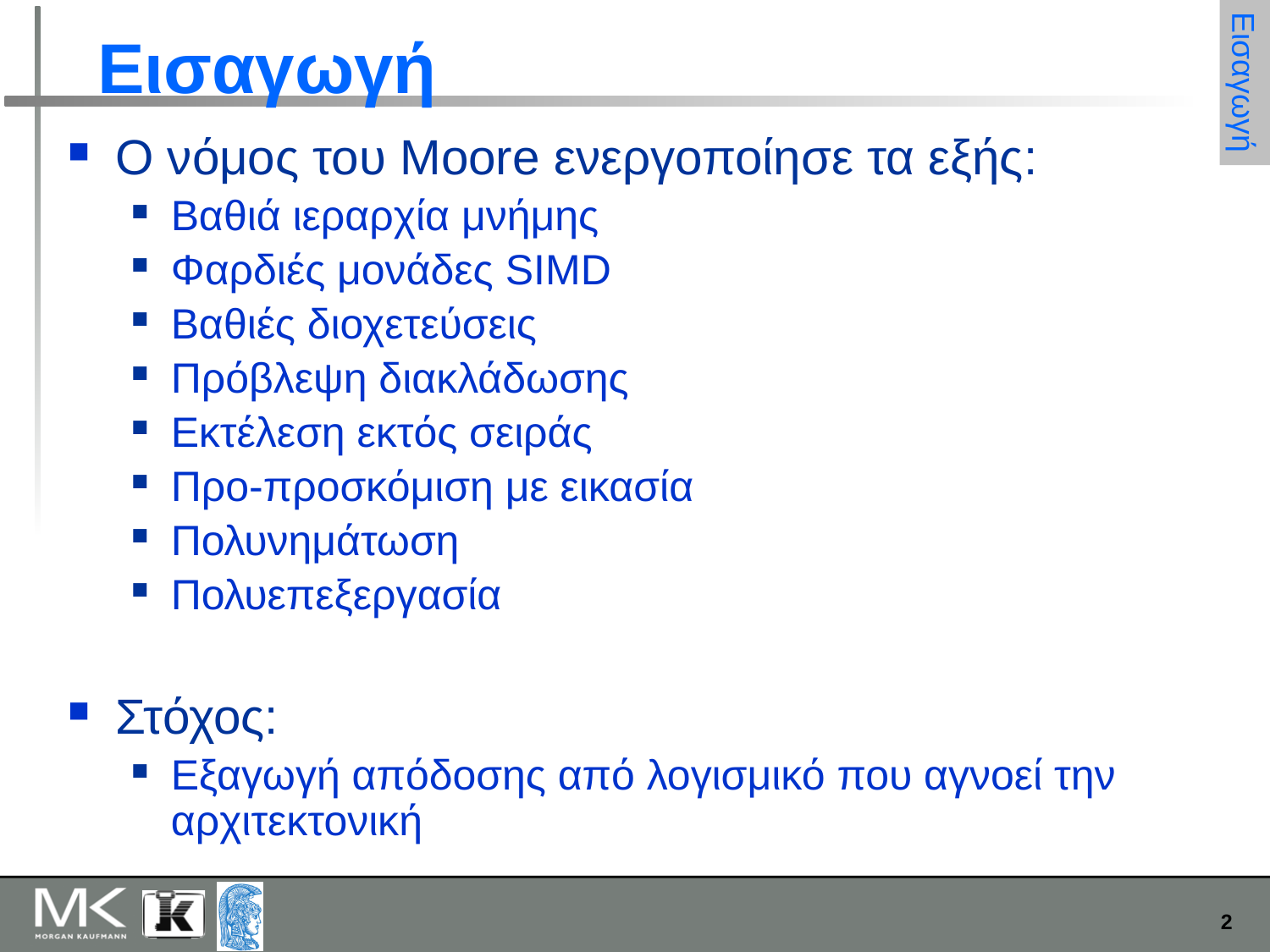

# Εισαγωγή
Εισαγωγή
Ο νόμος του Moore ενεργοποίησε τα εξής:
Βαθιά ιεραρχία μνήμης
Φαρδιές μονάδες SIMD
Βαθιές διοχετεύσεις
Πρόβλεψη διακλάδωσης
Εκτέλεση εκτός σειράς
Προ-προσκόμιση με εικασία
Πολυνημάτωση
Πολυεπεξεργασία

Στόχος:
Εξαγωγή απόδοσης από λογισμικό που αγνοεί την αρχιτεκτονική